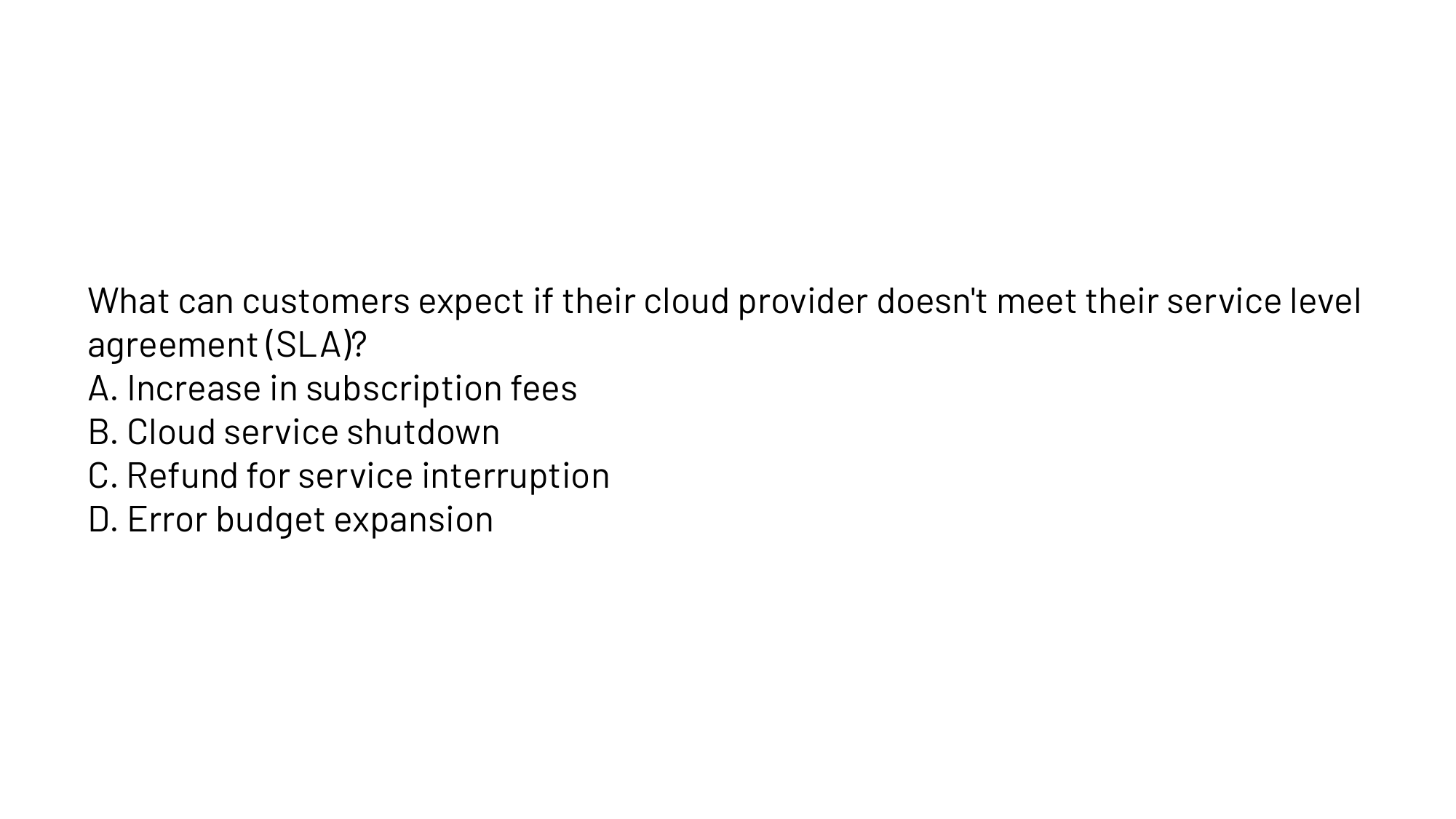

What can customers expect if their cloud provider doesn't meet their service level agreement (SLA)?
A. Increase in subscription fees
B. Cloud service shutdown
C. Refund for service interruption
D. Error budget expansion